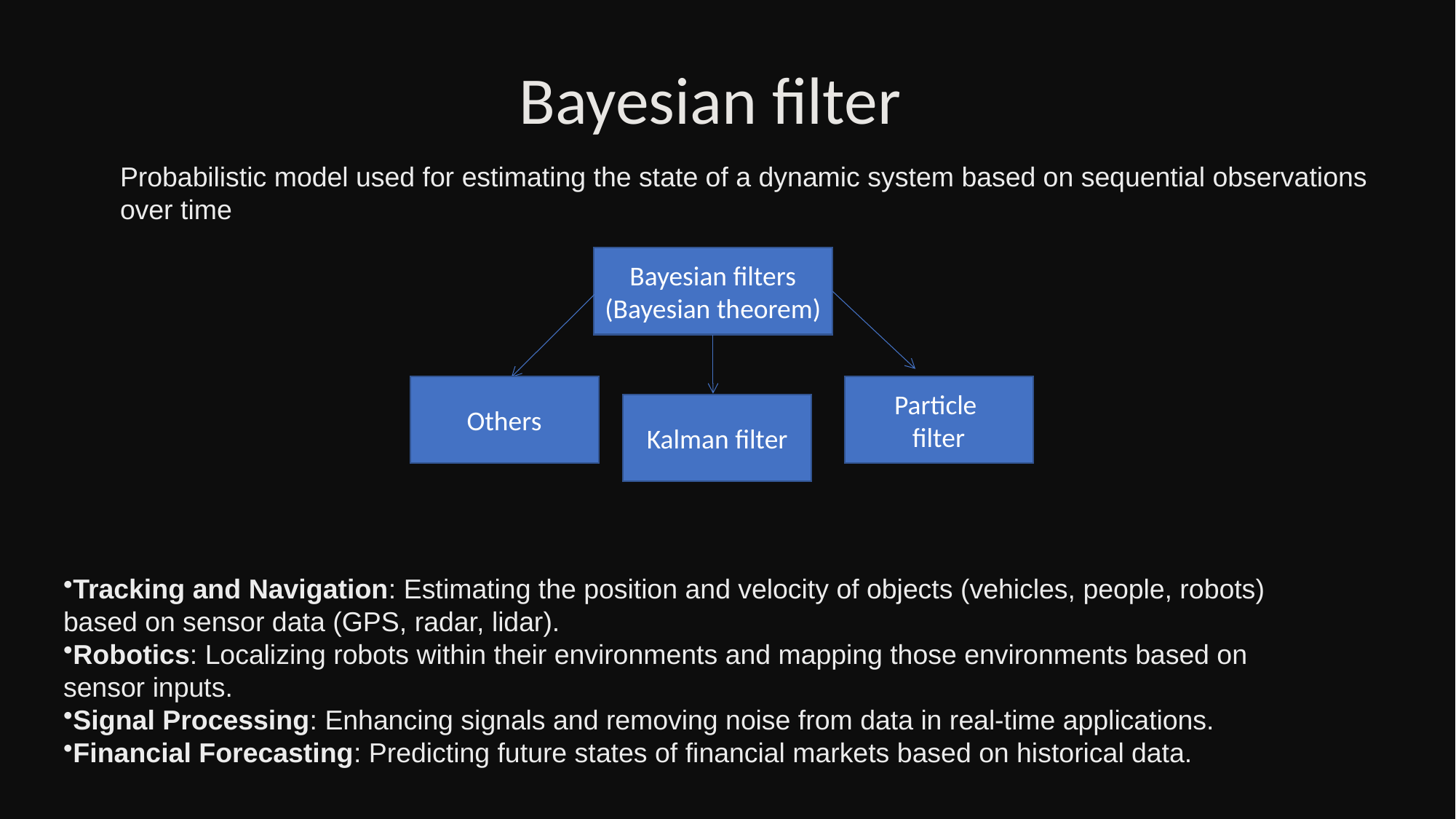

# Bayesian filter

Probabilistic model used for estimating the state of a dynamic system based on sequential observations over time
Bayesian filters
(Bayesian theorem)
Others
Particle
filter
Kalman filter
Tracking and Navigation: Estimating the position and velocity of objects (vehicles, people, robots) based on sensor data (GPS, radar, lidar).
Robotics: Localizing robots within their environments and mapping those environments based on sensor inputs.
Signal Processing: Enhancing signals and removing noise from data in real-time applications.
Financial Forecasting: Predicting future states of financial markets based on historical data.